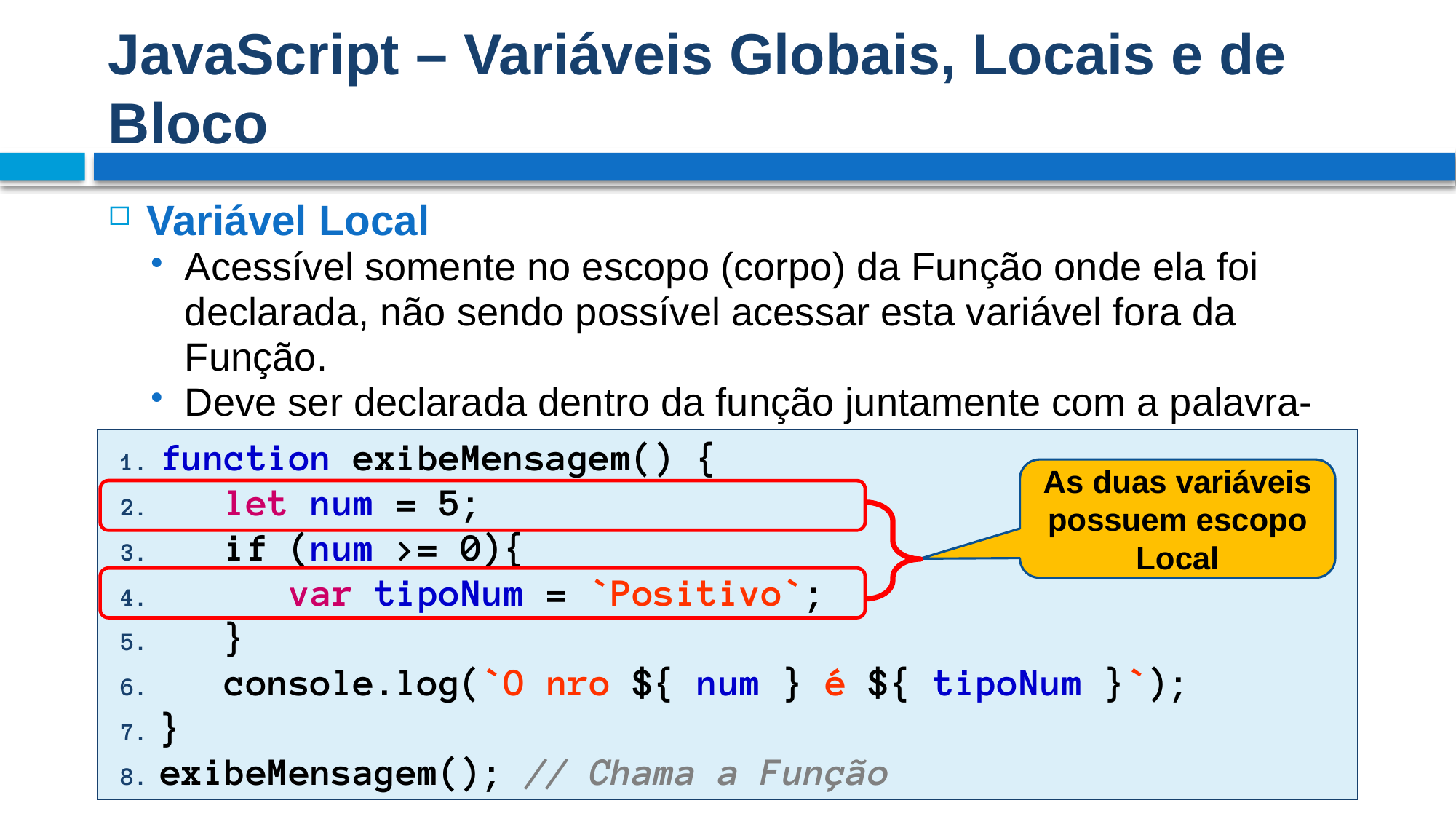

# JavaScript – Variáveis Globais, Locais e de Bloco
18
Variável Local
Acessível somente no escopo (corpo) da Função onde ela foi declarada, não sendo possível acessar esta variável fora da Função.
Deve ser declarada dentro da função juntamente com a palavra-chave var ou let, ou dentro de um bloco com var. Exemplo:
function exibeMensagem() {
   let num = 5;
   if (num >= 0){
      var tipoNum = `Positivo`;
   }
   console.log(`O nro ${ num } é ${ tipoNum }`);
}
exibeMensagem(); // Chama a Função
As duas variáveis possuem escopo Local